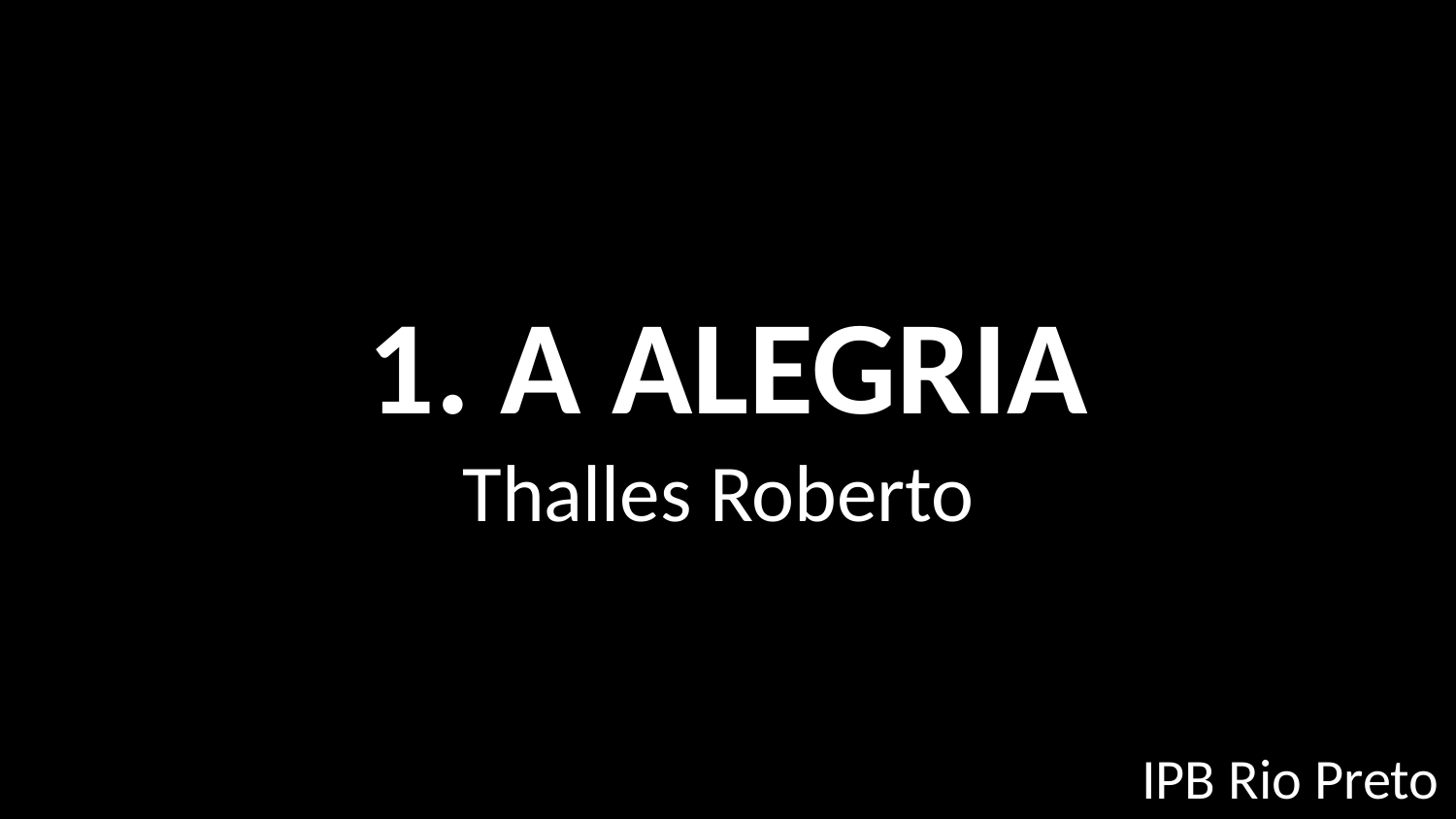

# 1. A ALEGRIA Thalles Roberto
IPB Rio Preto